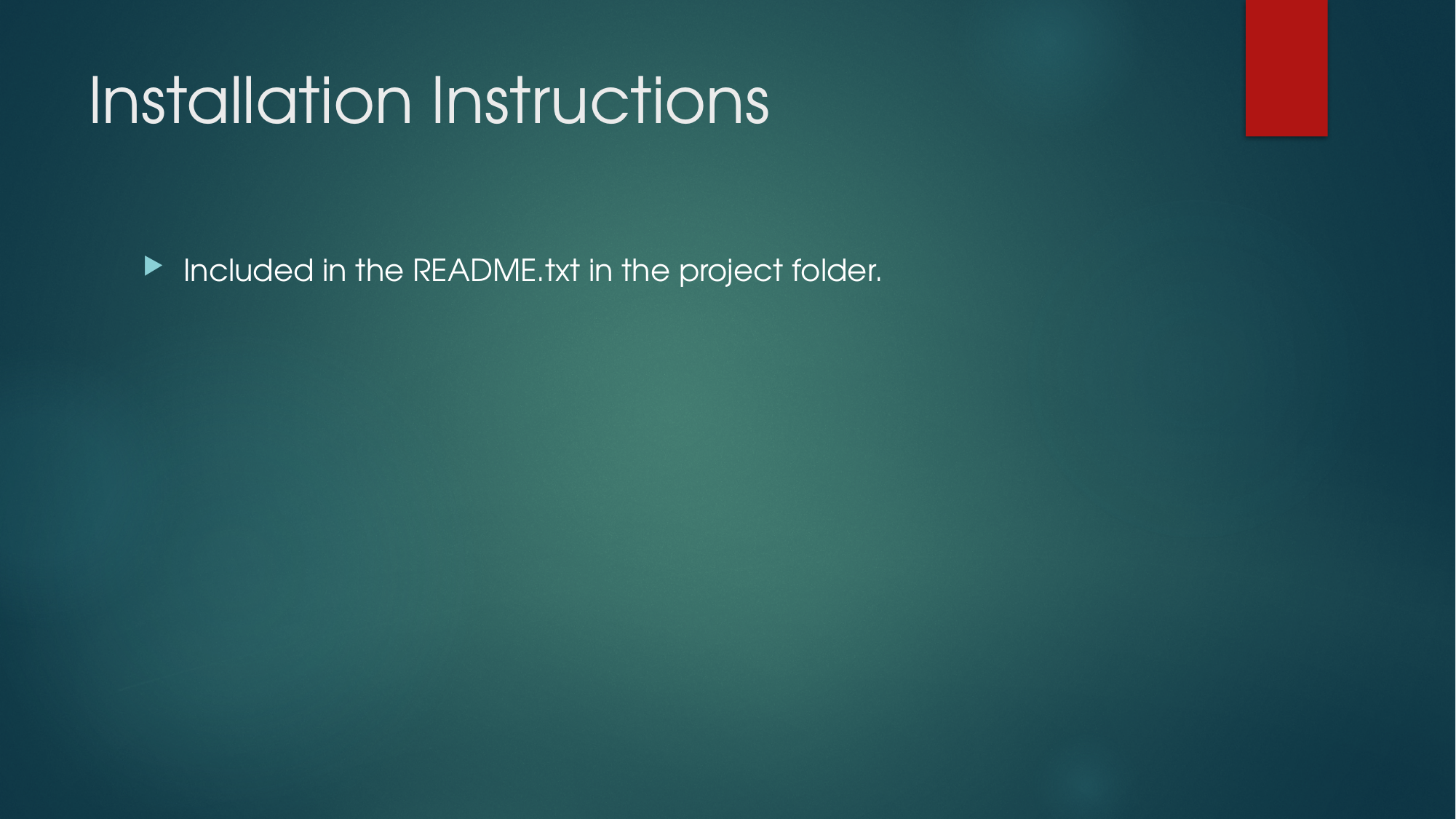

# Installation Instructions
Included in the README.txt in the project folder.